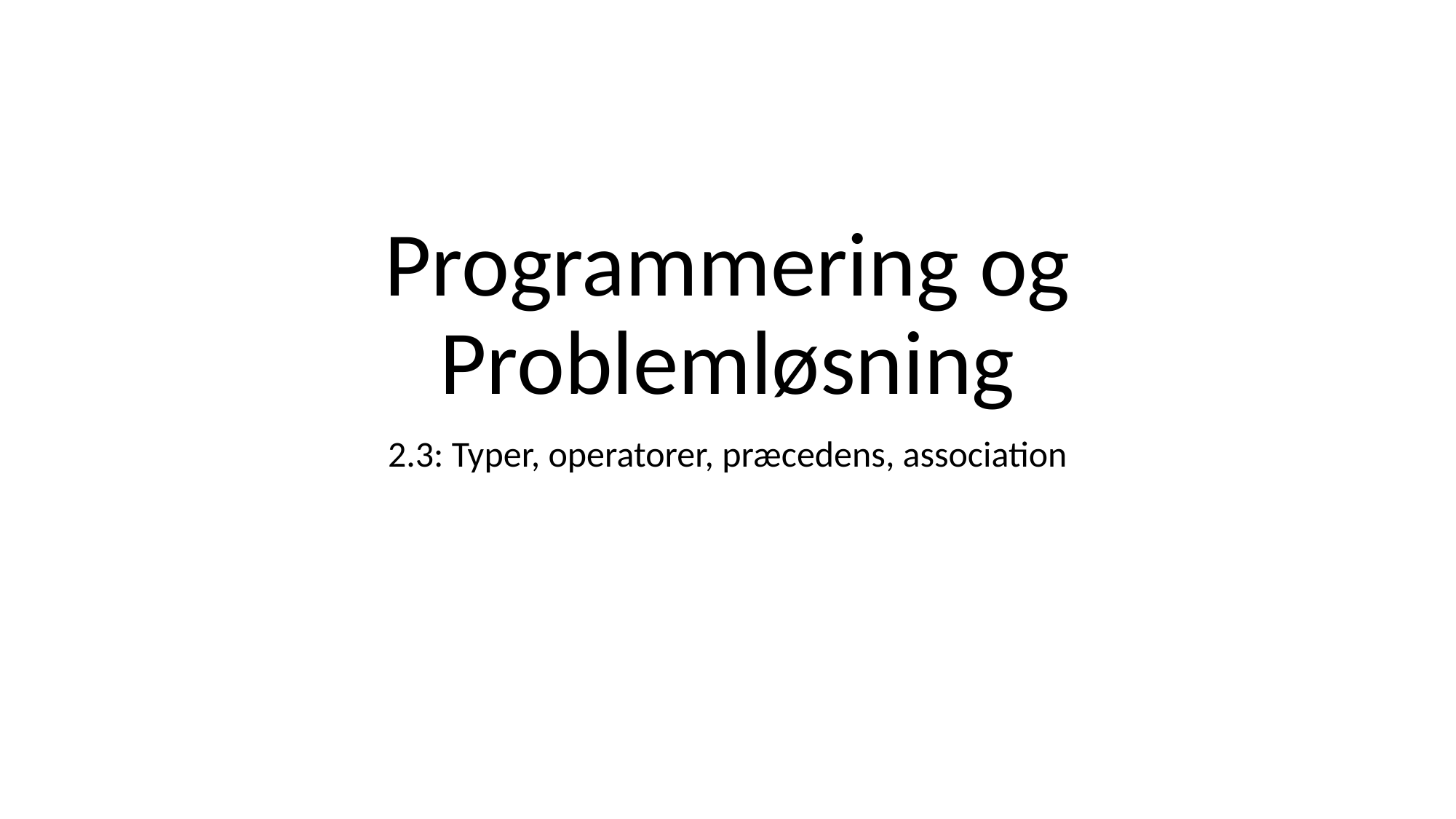

# Programmering og Problemløsning
2.3: Typer, operatorer, præcedens, association